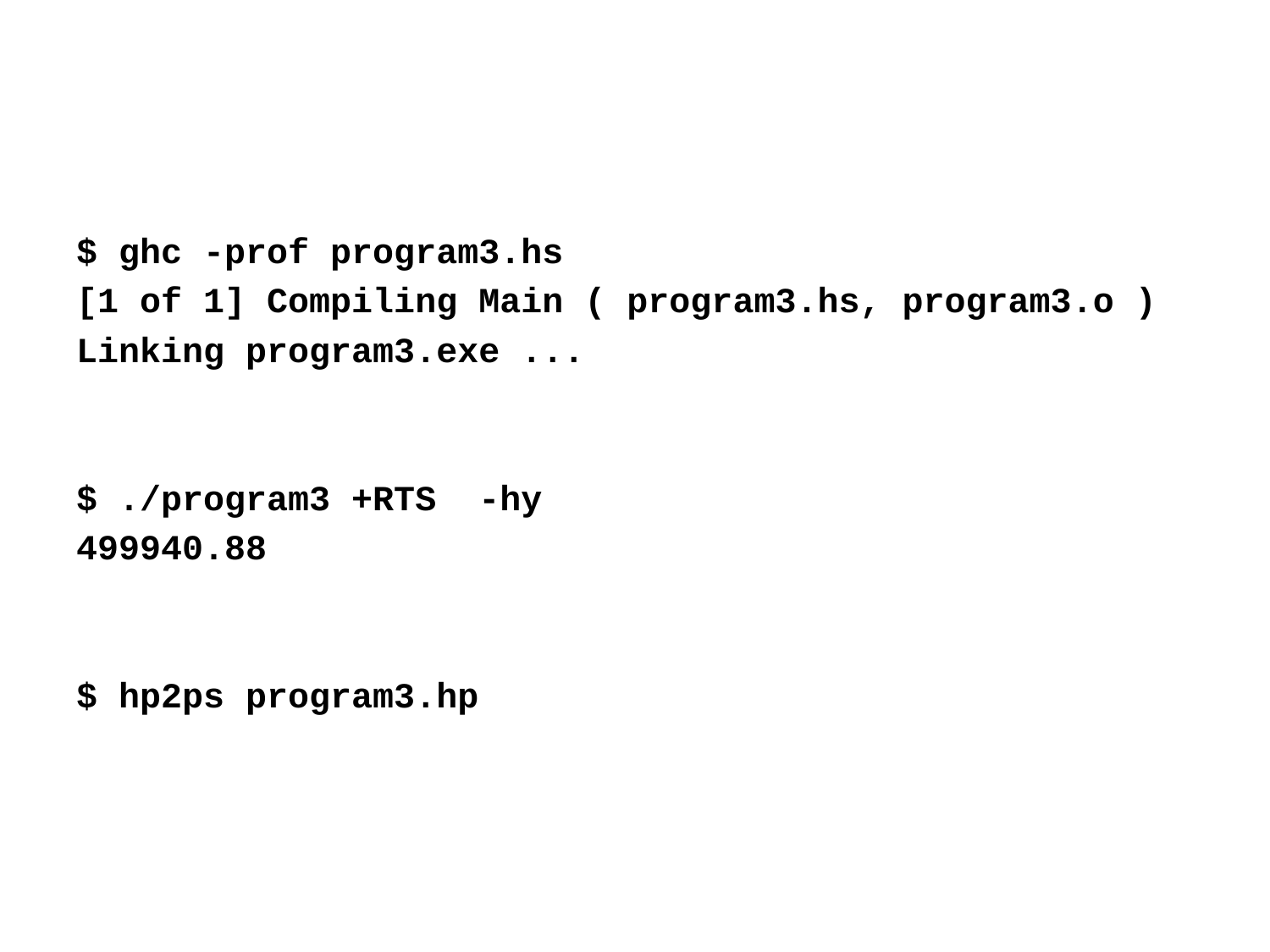

#
$ ghc -prof program3.hs
[1 of 1] Compiling Main ( program3.hs, program3.o )
Linking program3.exe ...

$ ./program3 +RTS  -hy
499940.88

$ hp2ps program3.hp